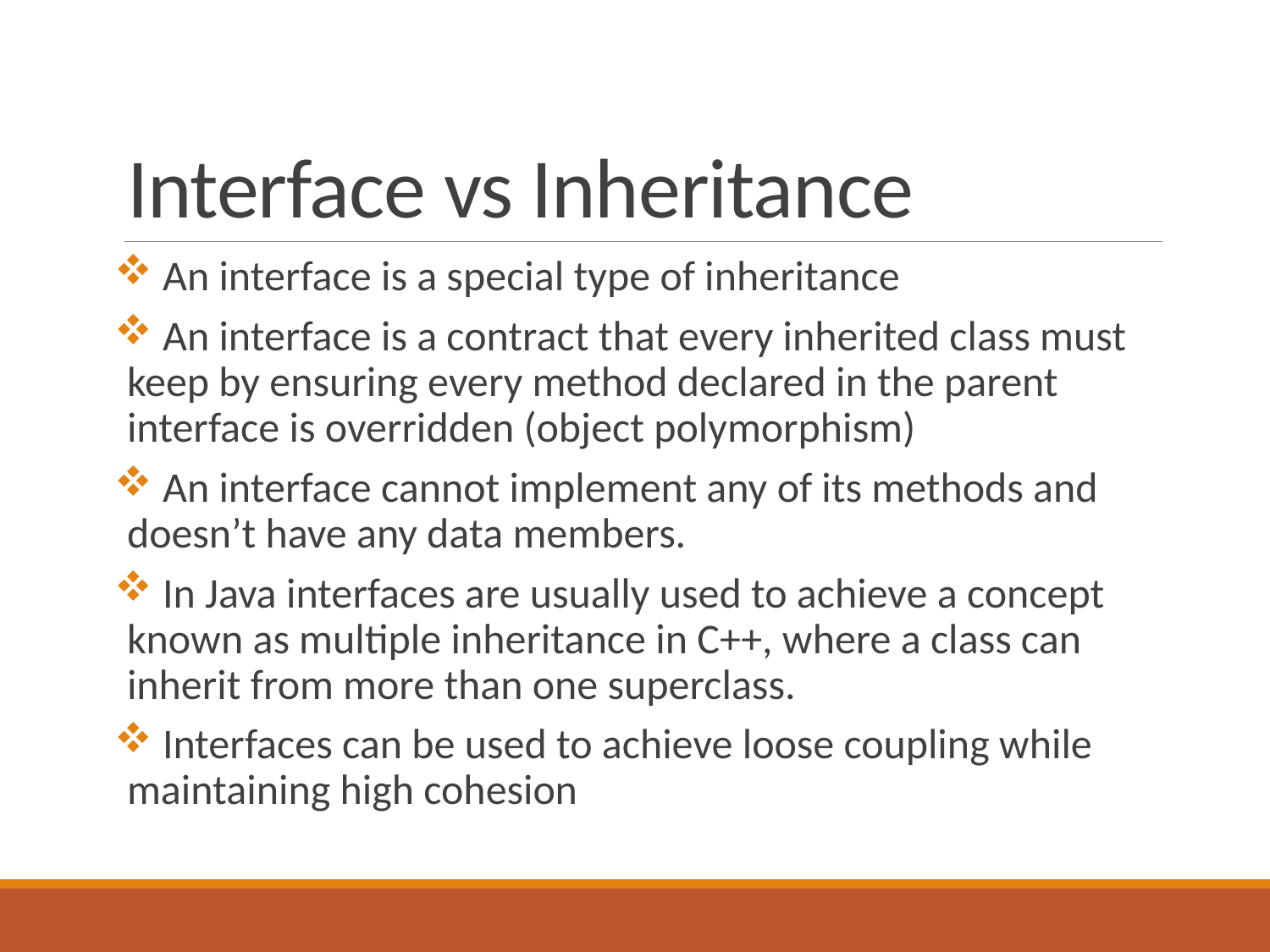

# Interface vs Inheritance
 An interface is a special type of inheritance
 An interface is a contract that every inherited class must keep by ensuring every method declared in the parent interface is overridden (object polymorphism)
 An interface cannot implement any of its methods and doesn’t have any data members.
 In Java interfaces are usually used to achieve a concept known as multiple inheritance in C++, where a class can inherit from more than one superclass.
 Interfaces can be used to achieve loose coupling while maintaining high cohesion